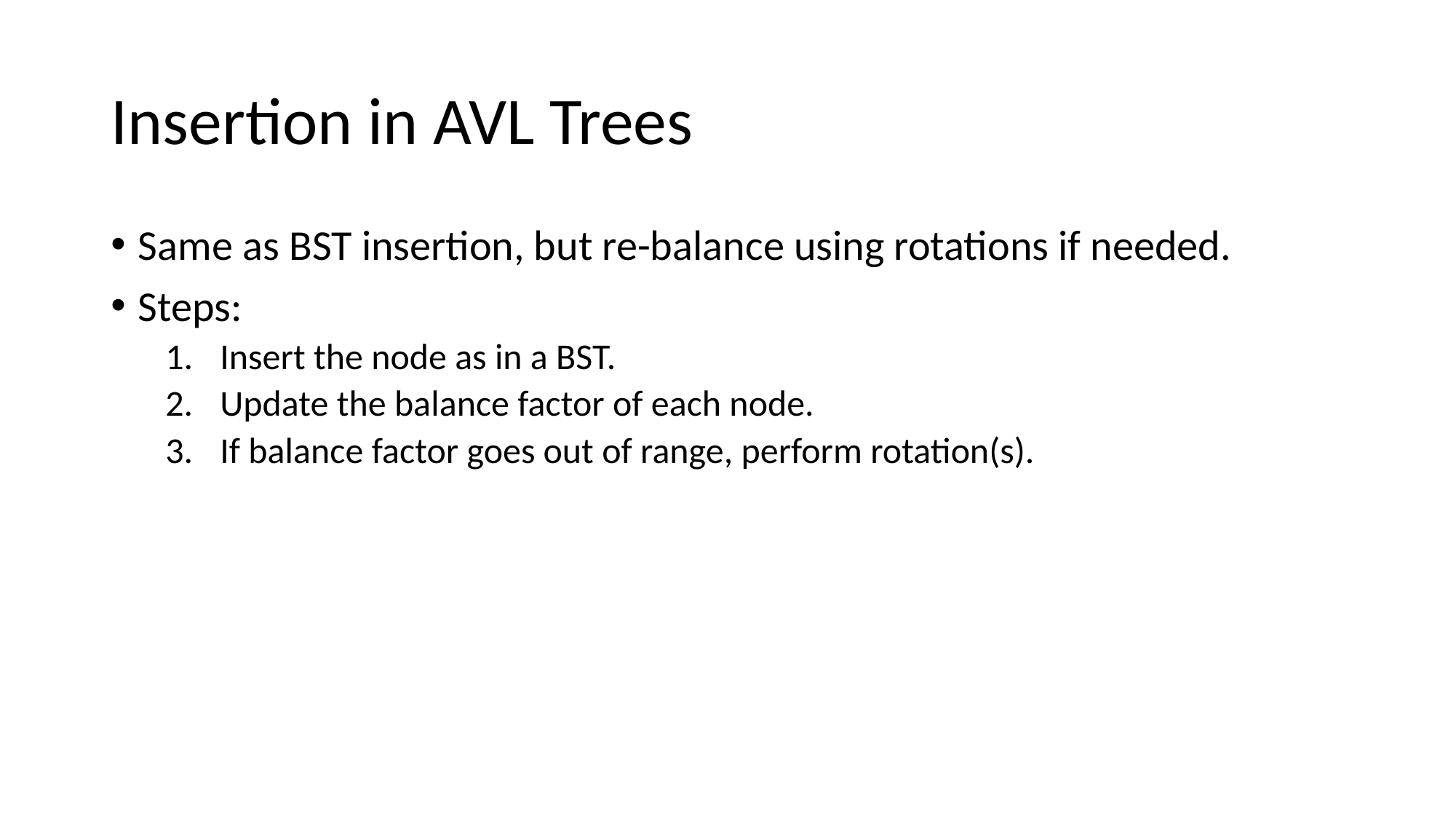

# Insertion in AVL Trees
Same as BST insertion, but re-balance using rotations if needed.
Steps:
Insert the node as in a BST.
Update the balance factor of each node.
If balance factor goes out of range, perform rotation(s).